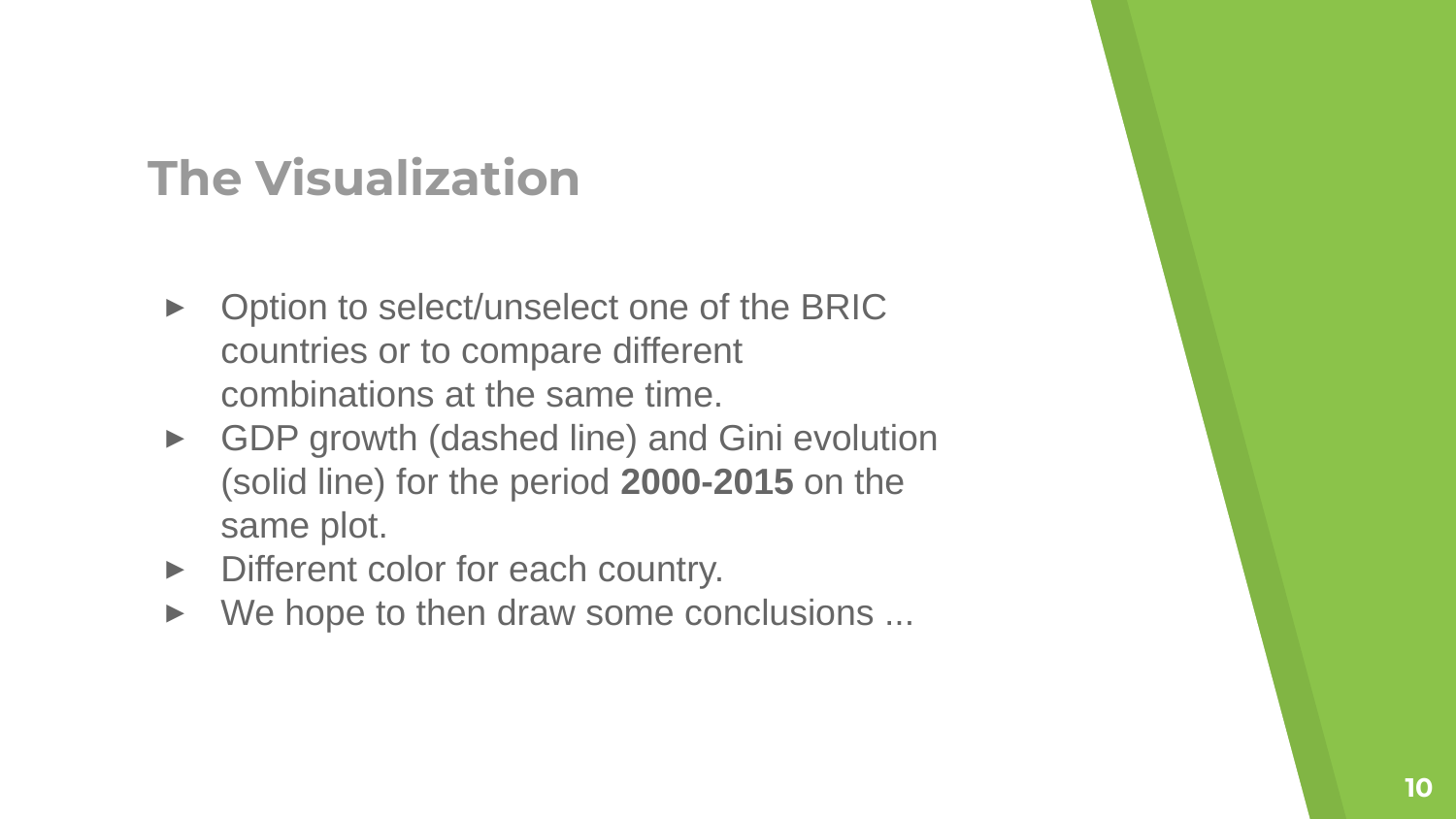

# The Visualization
Option to select/unselect one of the BRIC countries or to compare different combinations at the same time.
GDP growth (dashed line) and Gini evolution (solid line) for the period 2000-2015 on the same plot.
Different color for each country.
We hope to then draw some conclusions ...
10